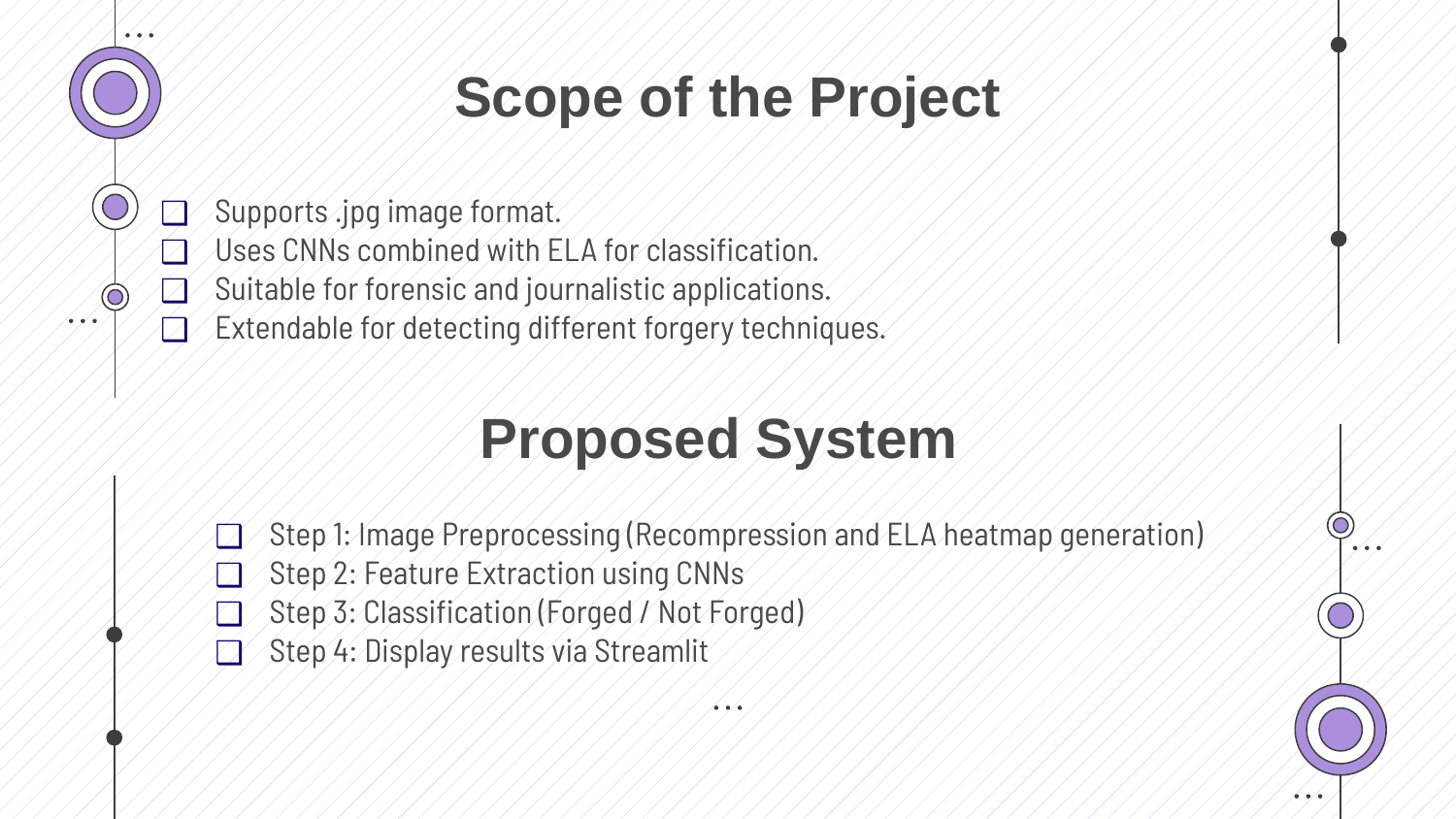

# Scope of the Project
Supports .jpg image format.
Uses CNNs combined with ELA for classification.
Suitable for forensic and journalistic applications.
Extendable for detecting different forgery techniques.

Proposed System
Step 1: Image Preprocessing (Recompression and ELA heatmap generation)
Step 2: Feature Extraction using CNNs
Step 3: Classification (Forged / Not Forged)
Step 4: Display results via Streamlit